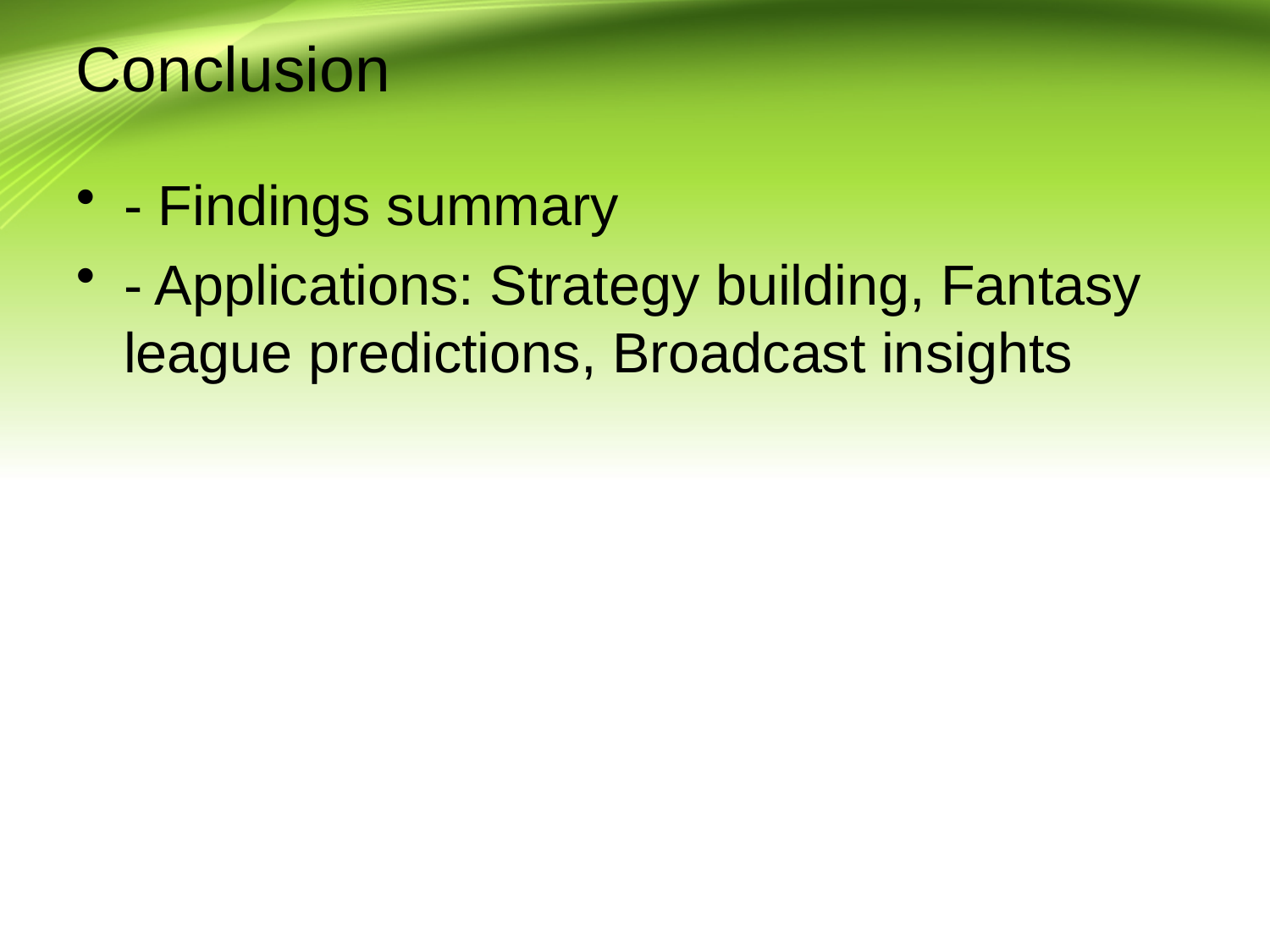

# Conclusion
- Findings summary
- Applications: Strategy building, Fantasy league predictions, Broadcast insights